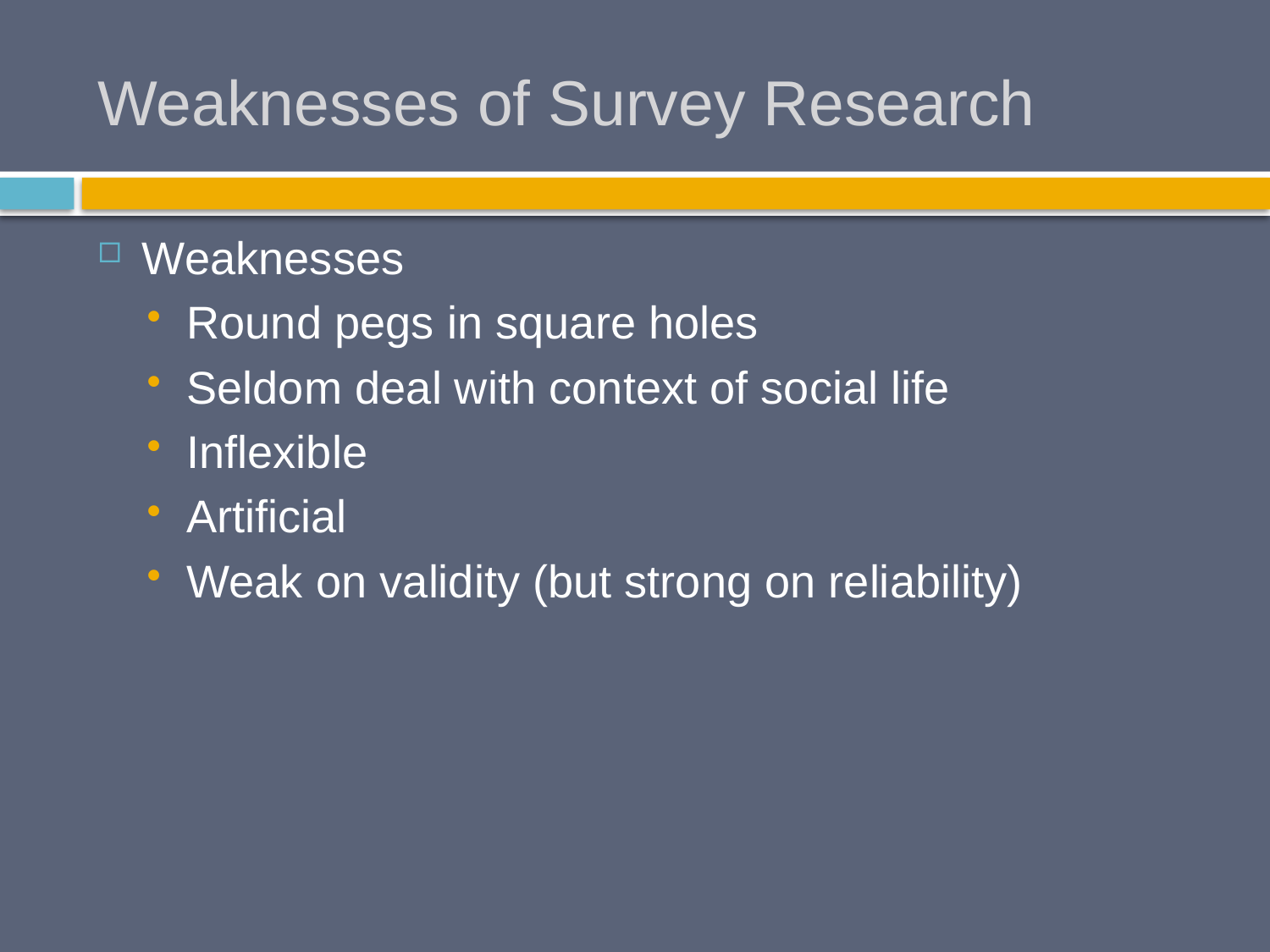

# Weaknesses of Survey Research
Weaknesses
Round pegs in square holes
Seldom deal with context of social life
Inflexible
Artificial
Weak on validity (but strong on reliability)